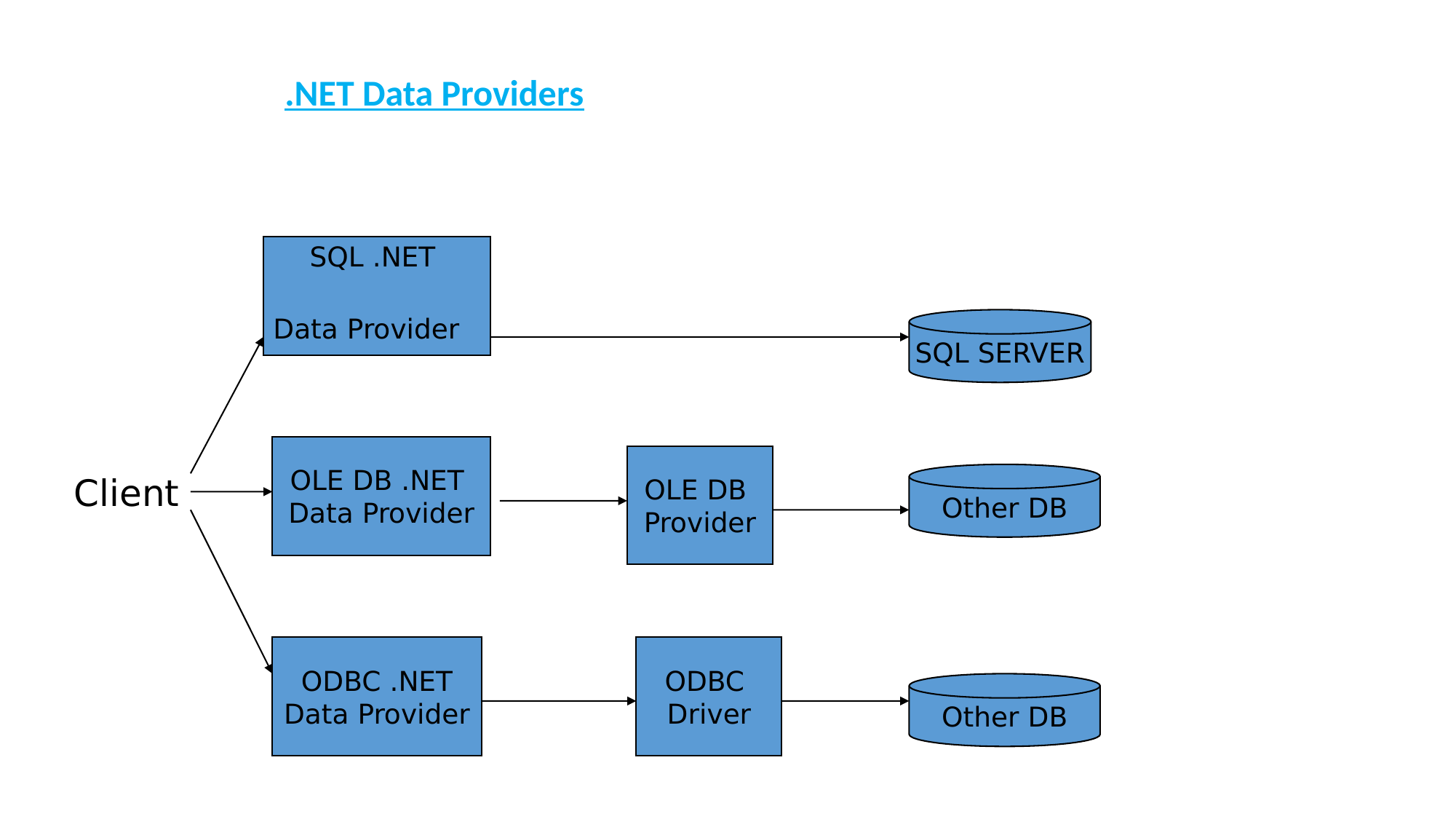

.NET Data Providers
SQL .NET
Data Provider
SQL SERVER

OLE DB .NET
Data Provider
OLE DB
Provider
Client
Other DB

 ODBC .NET
Data Provider
ODBC
Driver
Other DB